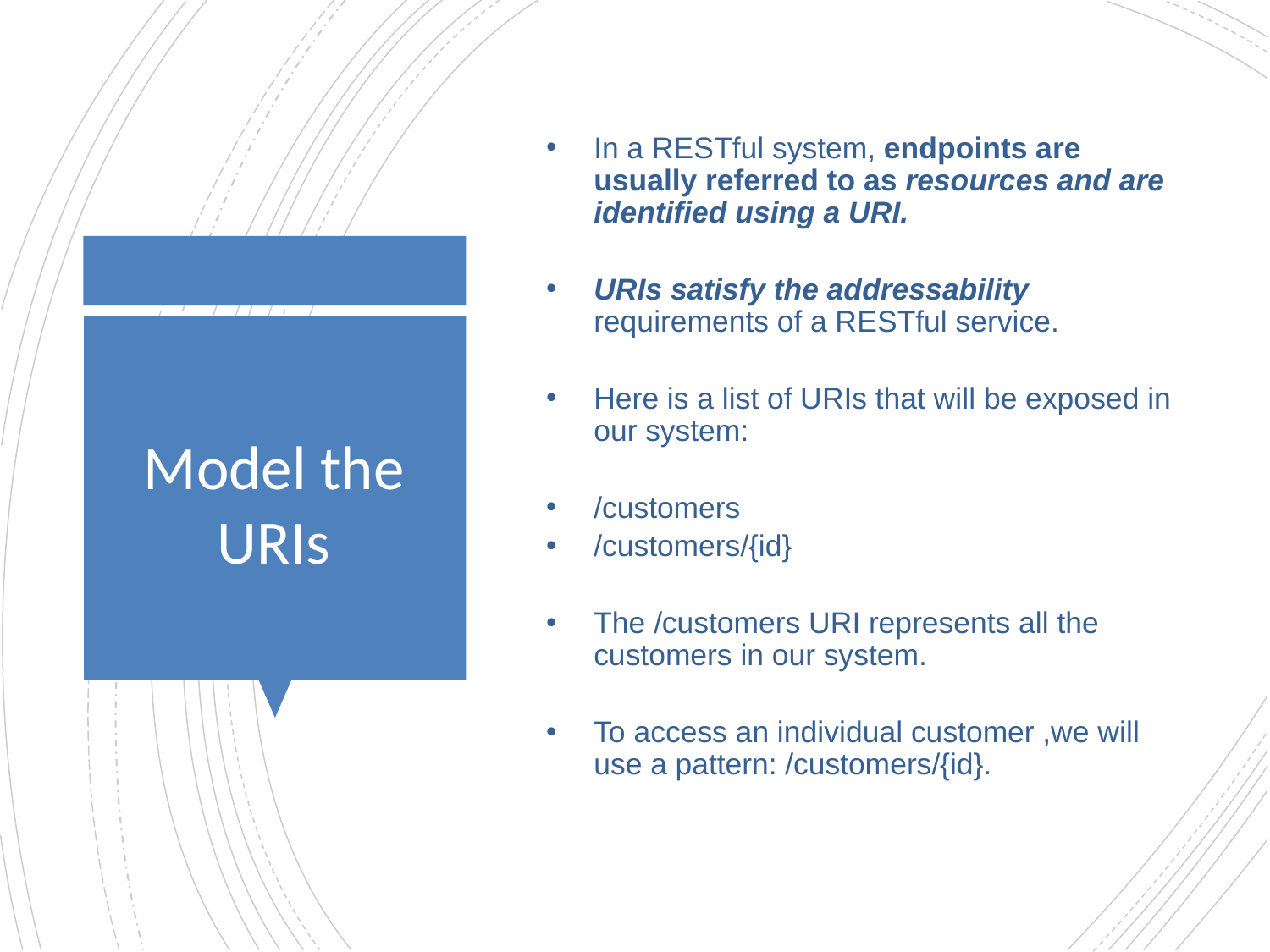

In a RESTful system, endpoints are usually referred to as resources and are identified using a URI.

URIs satisfy the addressability requirements of a RESTful service.

Here is a list of URIs that will be exposed in our system:

/customers
/customers/{id}

The /customers URI represents all the customers in our system.

To access an individual customer ,we will use a pattern: /customers/{id}.

# Model the URIs